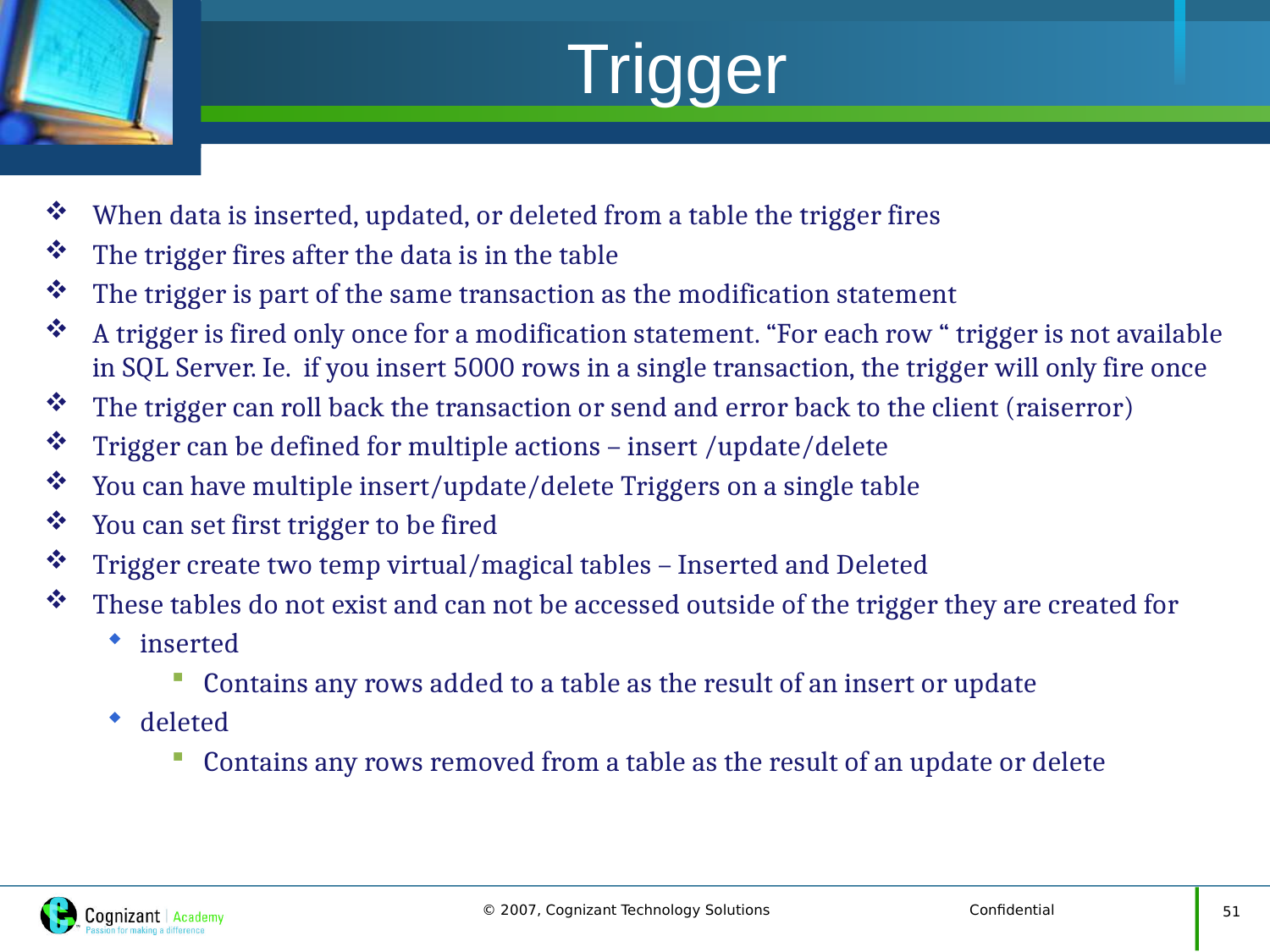

# Trigger
When data is inserted, updated, or deleted from a table the trigger fires
The trigger fires after the data is in the table
The trigger is part of the same transaction as the modification statement
A trigger is fired only once for a modification statement. “For each row “ trigger is not available in SQL Server. Ie.  if you insert 5000 rows in a single transaction, the trigger will only fire once
The trigger can roll back the transaction or send and error back to the client (raiserror)
Trigger can be defined for multiple actions – insert /update/delete
You can have multiple insert/update/delete Triggers on a single table
You can set first trigger to be fired
Trigger create two temp virtual/magical tables – Inserted and Deleted
These tables do not exist and can not be accessed outside of the trigger they are created for
inserted
Contains any rows added to a table as the result of an insert or update
deleted
Contains any rows removed from a table as the result of an update or delete

51